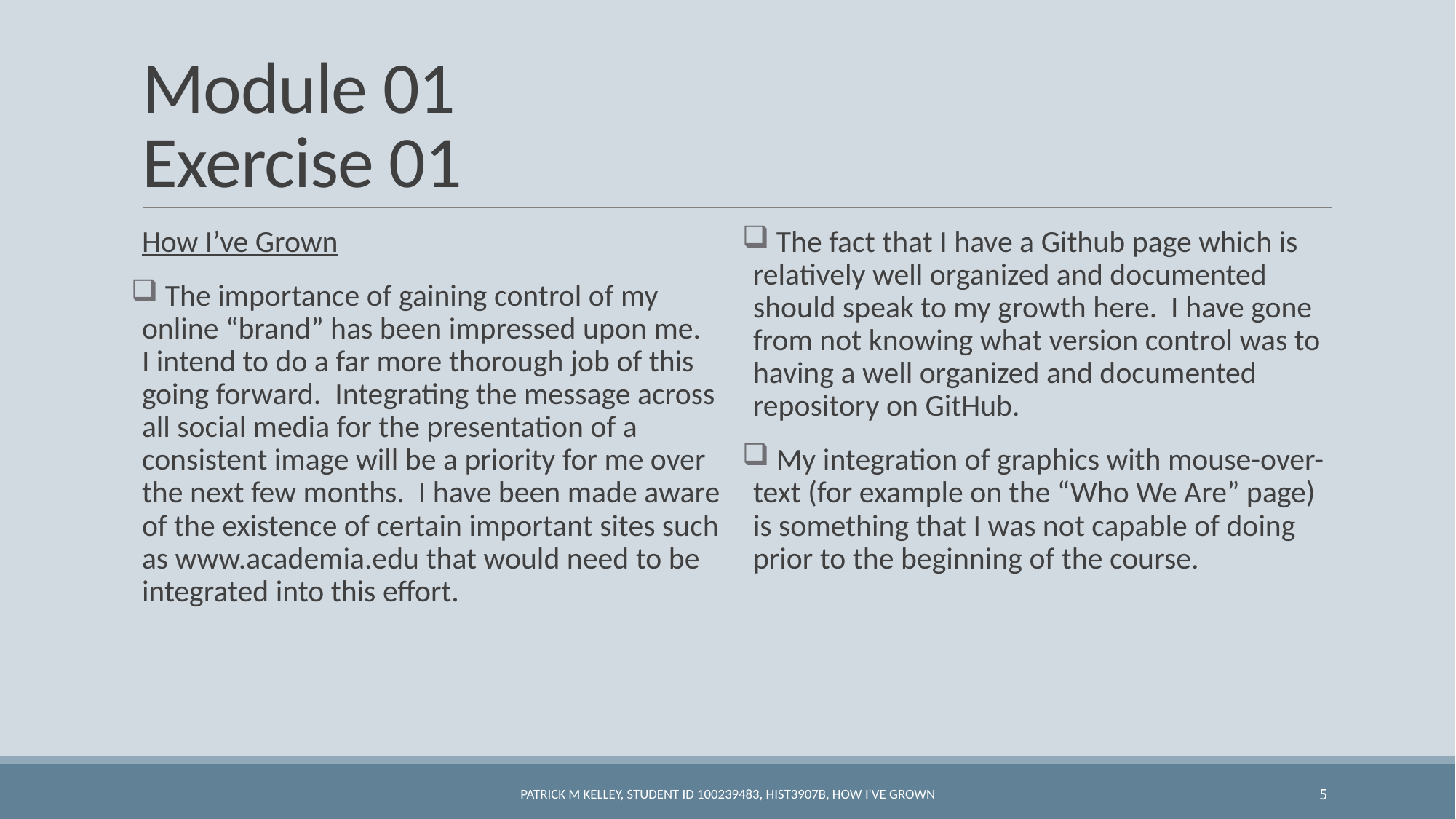

# Module 01 Exercise 01
How I’ve Grown
 The importance of gaining control of my online “brand” has been impressed upon me.  I intend to do a far more thorough job of this going forward.  Integrating the message across all social media for the presentation of a consistent image will be a priority for me over the next few months.  I have been made aware of the existence of certain important sites such as www.academia.edu that would need to be integrated into this effort.

 The fact that I have a Github page which is relatively well organized and documented should speak to my growth here.  I have gone from not knowing what version control was to having a well organized and documented repository on GitHub.
 My integration of graphics with mouse-over-text (for example on the “Who We Are” page) is something that I was not capable of doing prior to the beginning of the course.
Patrick M Kelley, Student ID 100239483, HIST3907B, How I've Grown
5